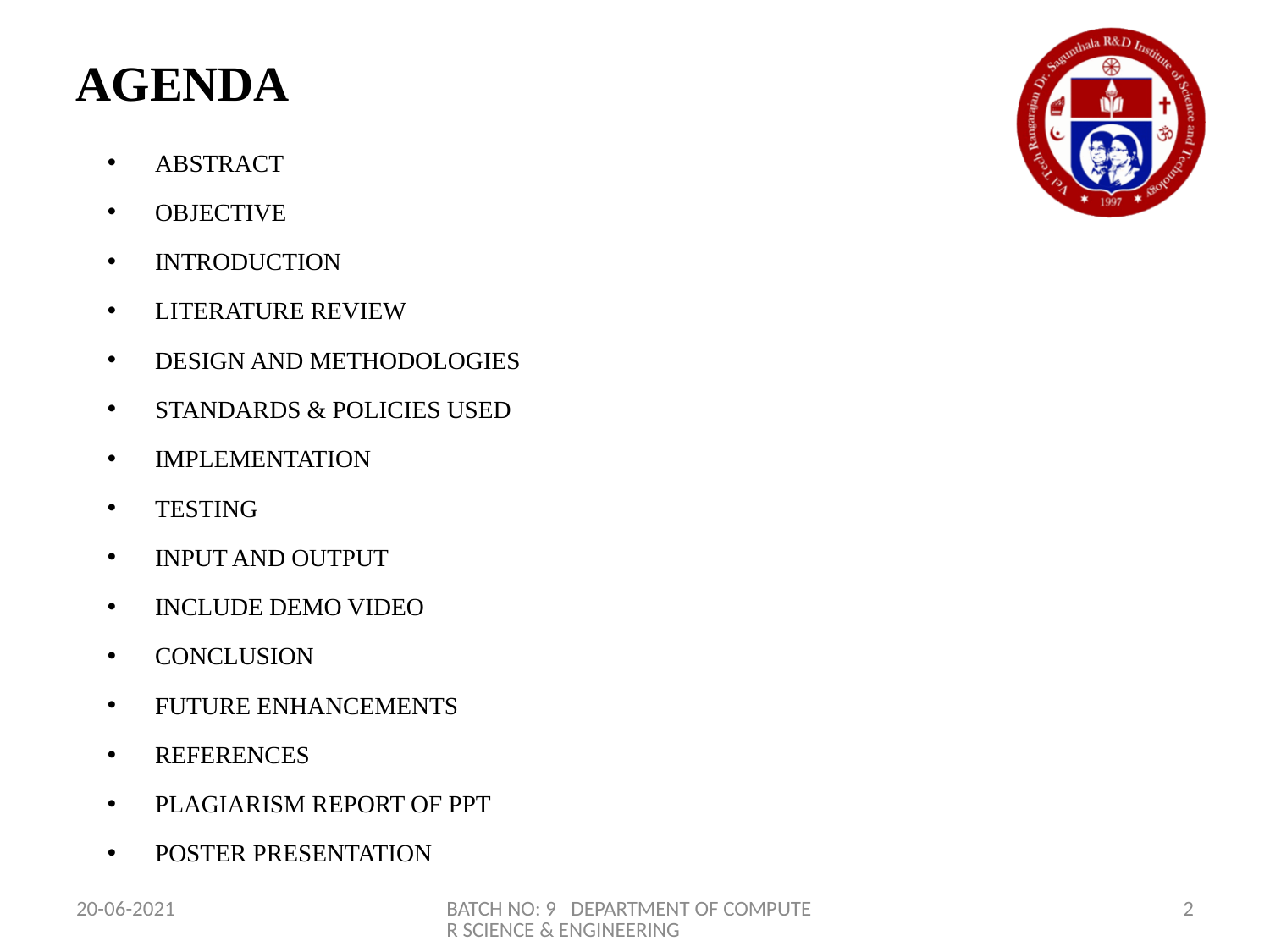

AGENDA
ABSTRACT
OBJECTIVE
INTRODUCTION
LITERATURE REVIEW
DESIGN AND METHODOLOGIES
STANDARDS & POLICIES USED
IMPLEMENTATION
TESTING
INPUT AND OUTPUT
INCLUDE DEMO VIDEO
CONCLUSION
FUTURE ENHANCEMENTS
REFERENCES
PLAGIARISM REPORT OF PPT
POSTER PRESENTATION

20-06-2021
BATCH NO: 9   DEPARTMENT OF COMPUTER SCIENCE & ENGINEERING
2